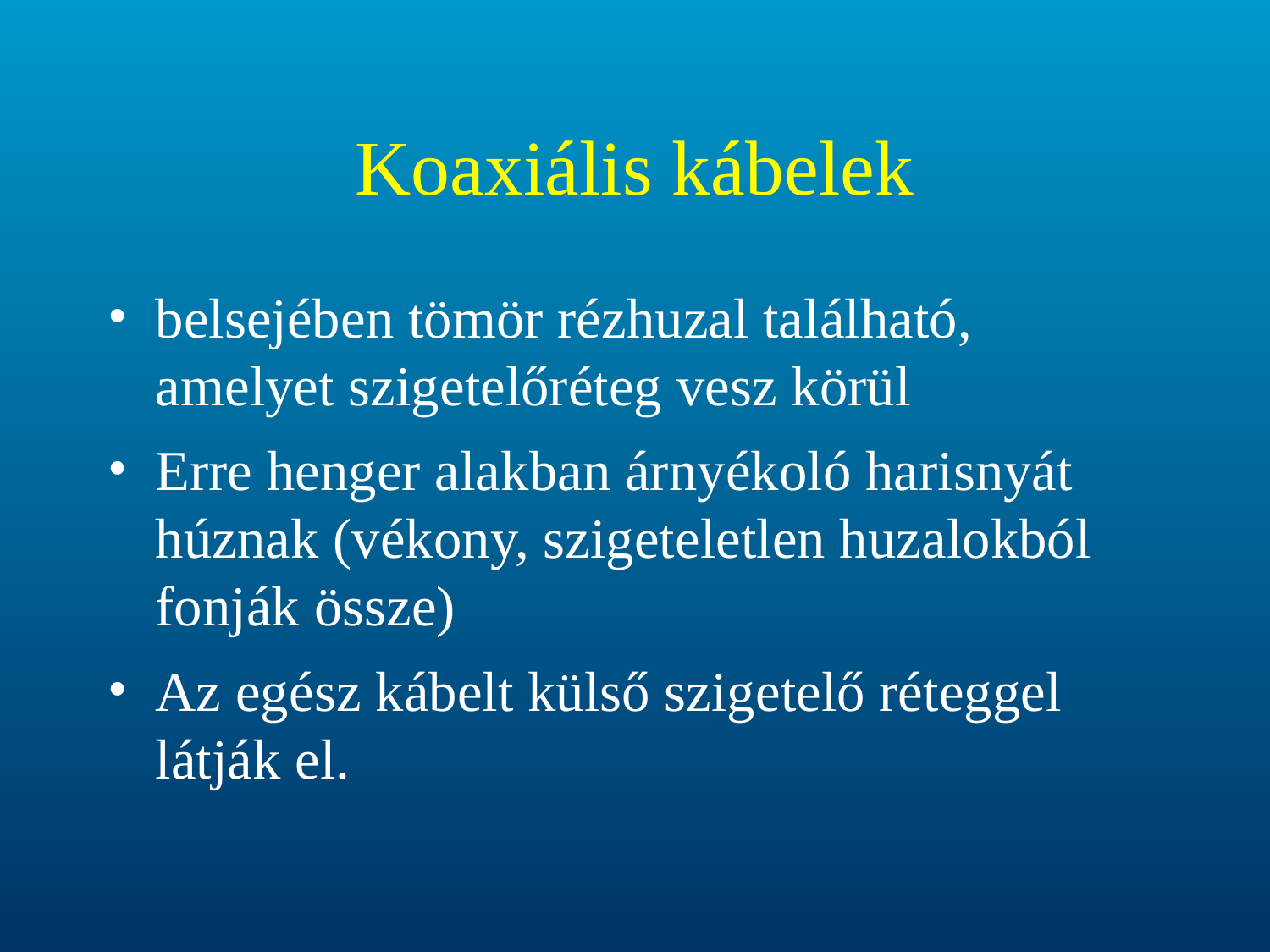

# Koaxiális kábelek
belsejében tömör rézhuzal található, amelyet szigetelőréteg vesz körül
Erre henger alakban árnyékoló harisnyát húznak (vékony, szigeteletlen huzalokból fonják össze)
Az egész kábelt külső szigetelő réteggel látják el.